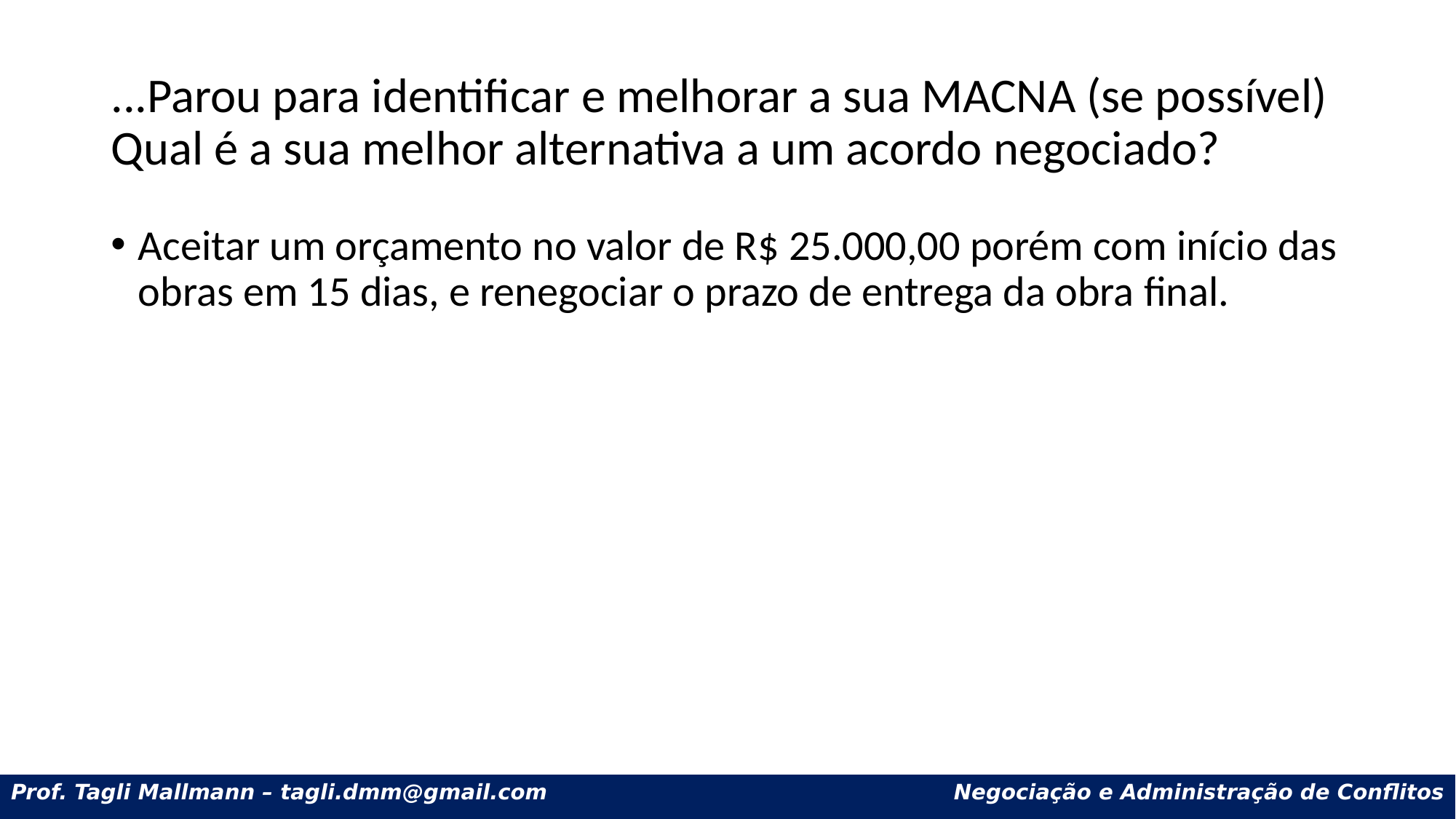

# ...Parou para identificar e melhorar a sua MACNA (se possível) Qual é a sua melhor alternativa a um acordo negociado?
Aceitar um orçamento no valor de R$ 25.000,00 porém com início das obras em 15 dias, e renegociar o prazo de entrega da obra final.